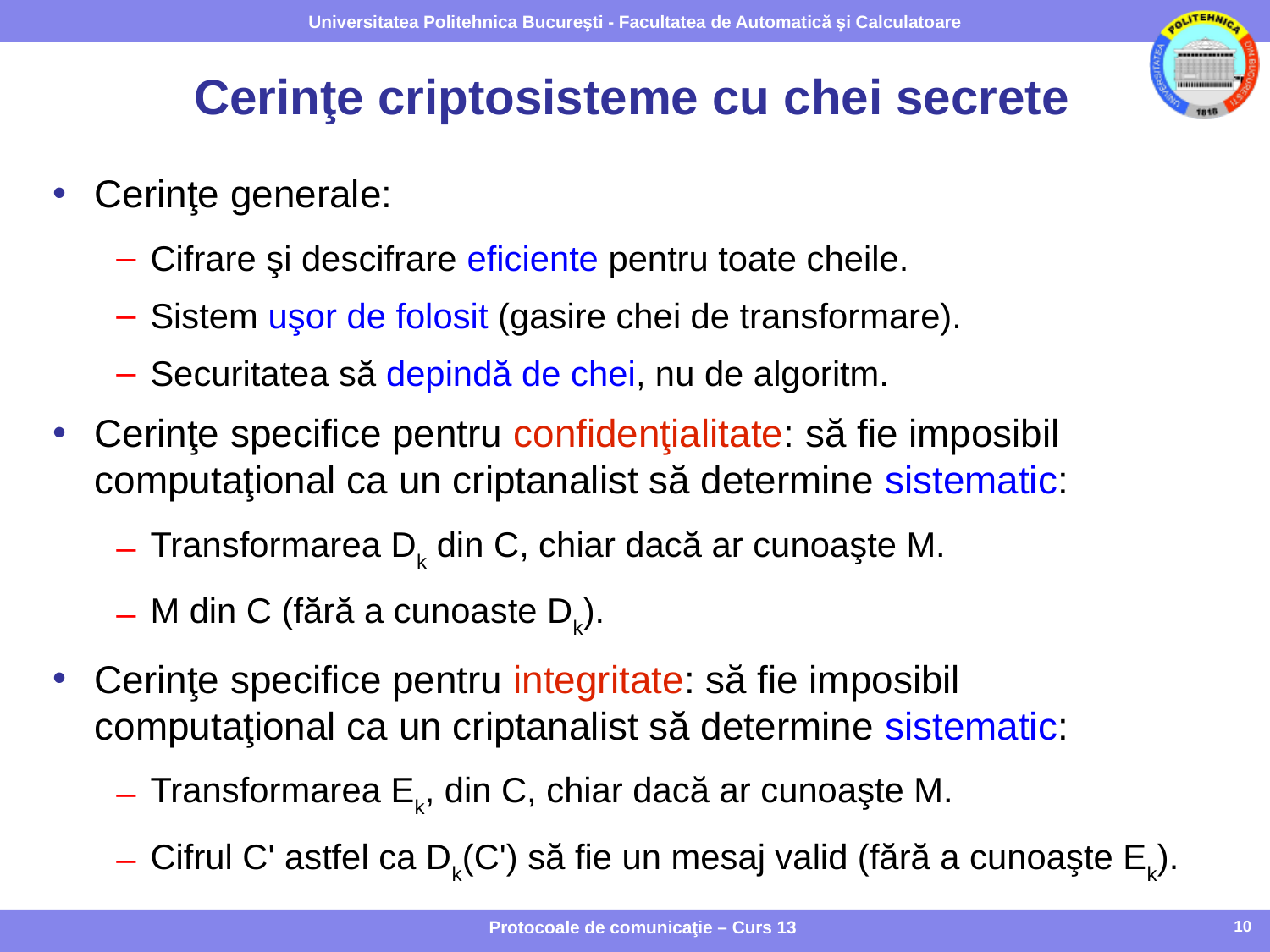

# Cerinţe criptosisteme cu chei secrete
Cerinţe generale:
Cifrare şi descifrare eficiente pentru toate cheile.
Sistem uşor de folosit (gasire chei de transformare).
Securitatea să depindă de chei, nu de algoritm.
Cerinţe specifice pentru confidenţialitate: să fie imposibil computaţional ca un criptanalist să determine sistematic:
Transformarea Dk din C, chiar dacă ar cunoaşte M.
M din C (fără a cunoaste Dk).
Cerinţe specifice pentru integritate: să fie imposibil computaţional ca un criptanalist să determine sistematic:
Transformarea Ek, din C, chiar dacă ar cunoaşte M.
Cifrul C' astfel ca Dk(C') să fie un mesaj valid (fără a cunoaşte Ek).
Protocoale de comunicaţie – Curs 13
10